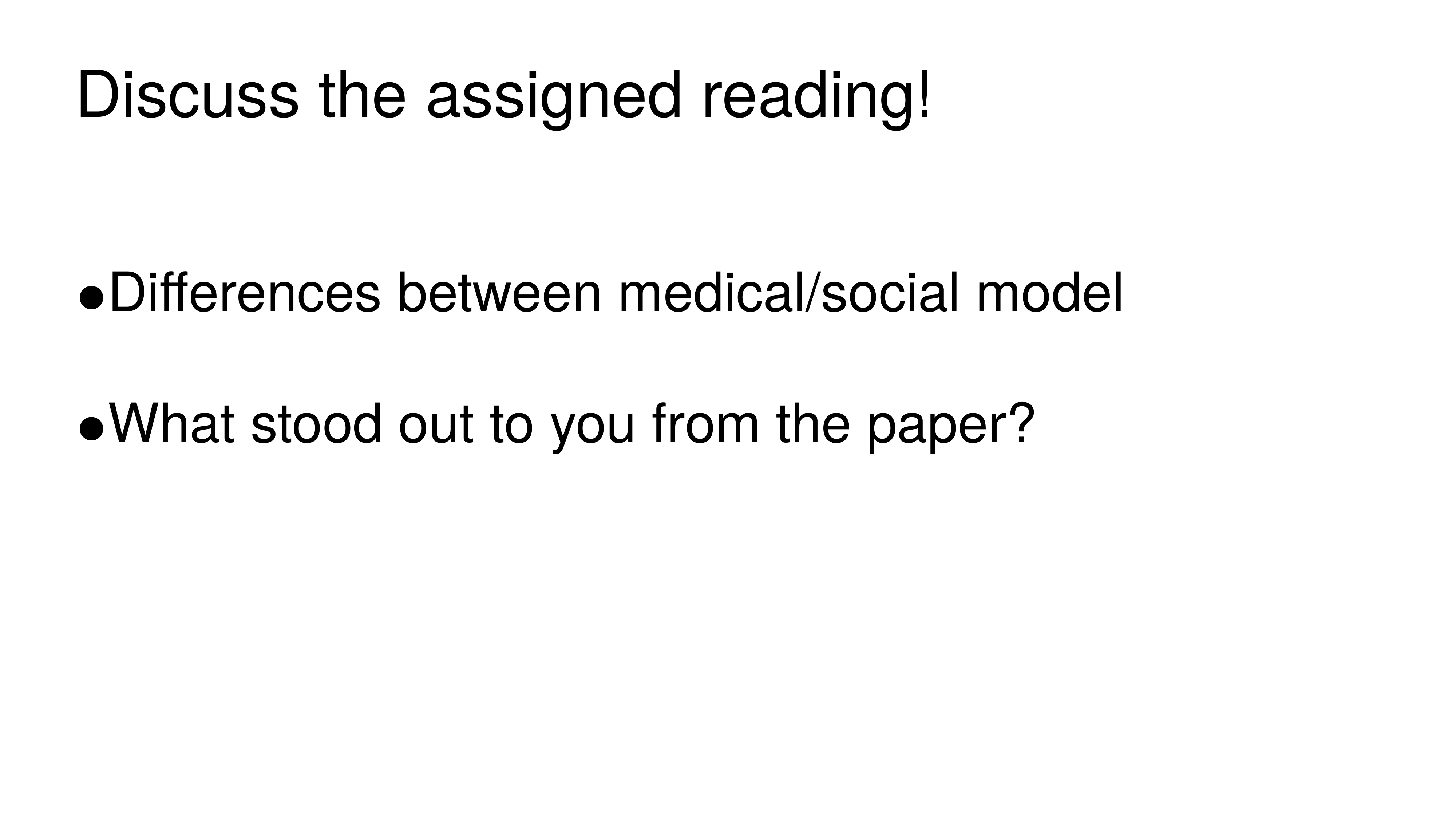

# Discuss the assigned reading!

Differences between medical/social model

What stood out to you from the paper?